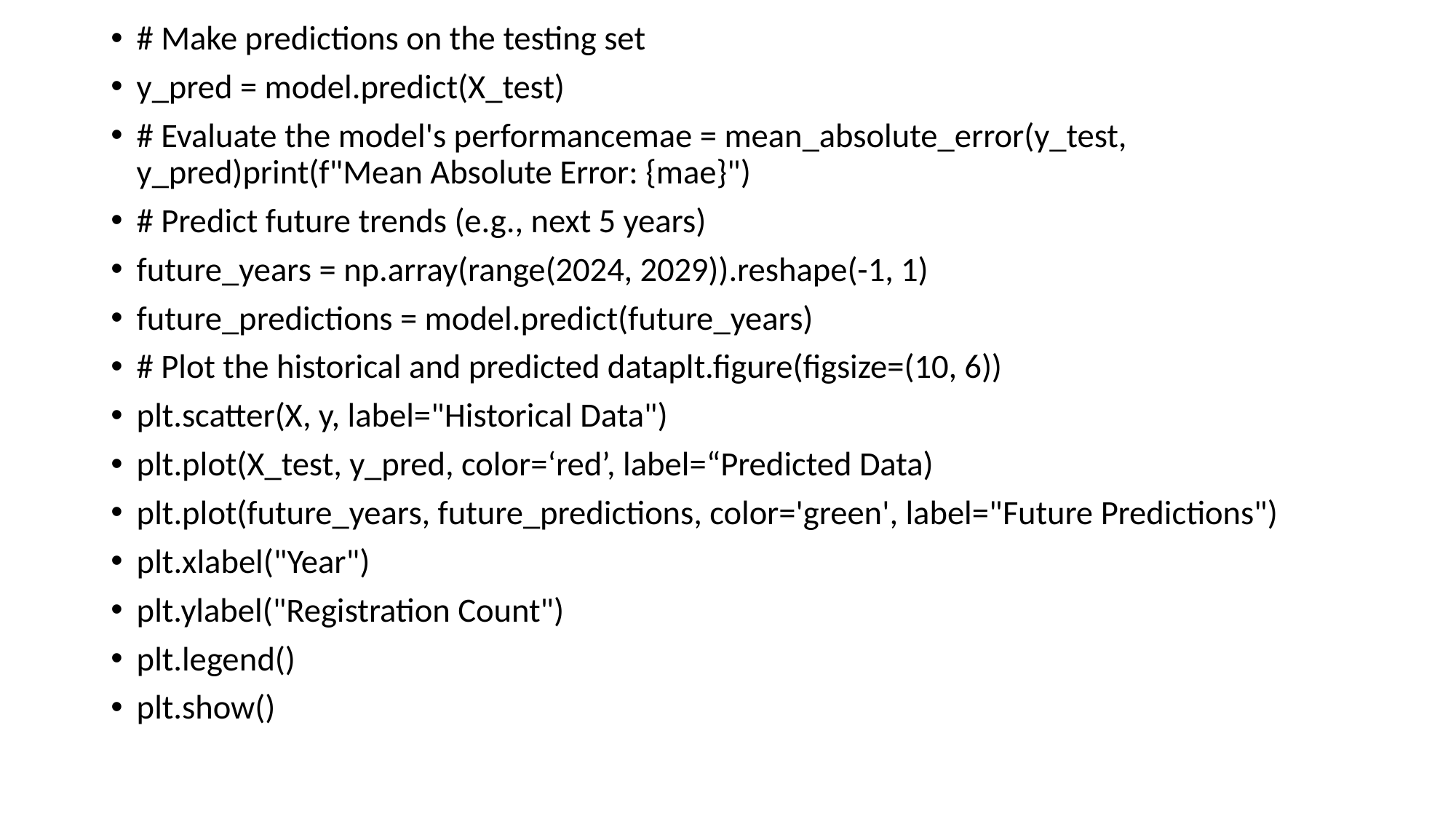

# Make predictions on the testing set
y_pred = model.predict(X_test)
# Evaluate the model's performancemae = mean_absolute_error(y_test, y_pred)print(f"Mean Absolute Error: {mae}")
# Predict future trends (e.g., next 5 years)
future_years = np.array(range(2024, 2029)).reshape(-1, 1)
future_predictions = model.predict(future_years)
# Plot the historical and predicted dataplt.figure(figsize=(10, 6))
plt.scatter(X, y, label="Historical Data")
plt.plot(X_test, y_pred, color=‘red’, label=“Predicted Data)
plt.plot(future_years, future_predictions, color='green', label="Future Predictions")
plt.xlabel("Year")
plt.ylabel("Registration Count")
plt.legend()
plt.show()